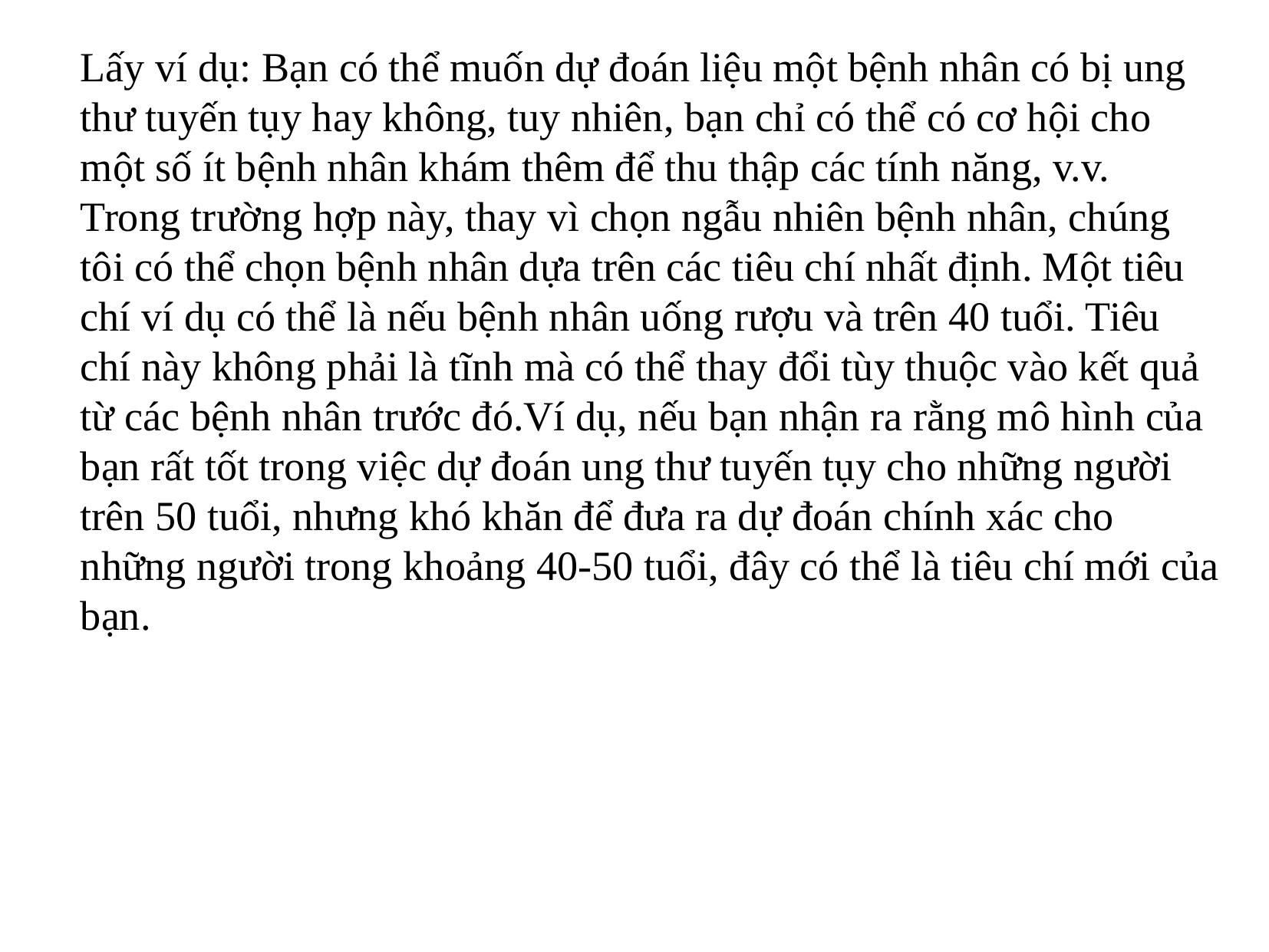

Lấy ví dụ: Bạn có thể muốn dự đoán liệu một bệnh nhân có bị ung thư tuyến tụy hay không, tuy nhiên, bạn chỉ có thể có cơ hội cho một số ít bệnh nhân khám thêm để thu thập các tính năng, v.v. Trong trường hợp này, thay vì chọn ngẫu nhiên bệnh nhân, chúng tôi có thể chọn bệnh nhân dựa trên các tiêu chí nhất định. Một tiêu chí ví dụ có thể là nếu bệnh nhân uống rượu và trên 40 tuổi. Tiêu chí này không phải là tĩnh mà có thể thay đổi tùy thuộc vào kết quả từ các bệnh nhân trước đó.Ví dụ, nếu bạn nhận ra rằng mô hình của bạn rất tốt trong việc dự đoán ung thư tuyến tụy cho những người trên 50 tuổi, nhưng khó khăn để đưa ra dự đoán chính xác cho những người trong khoảng 40-50 tuổi, đây có thể là tiêu chí mới của bạn.